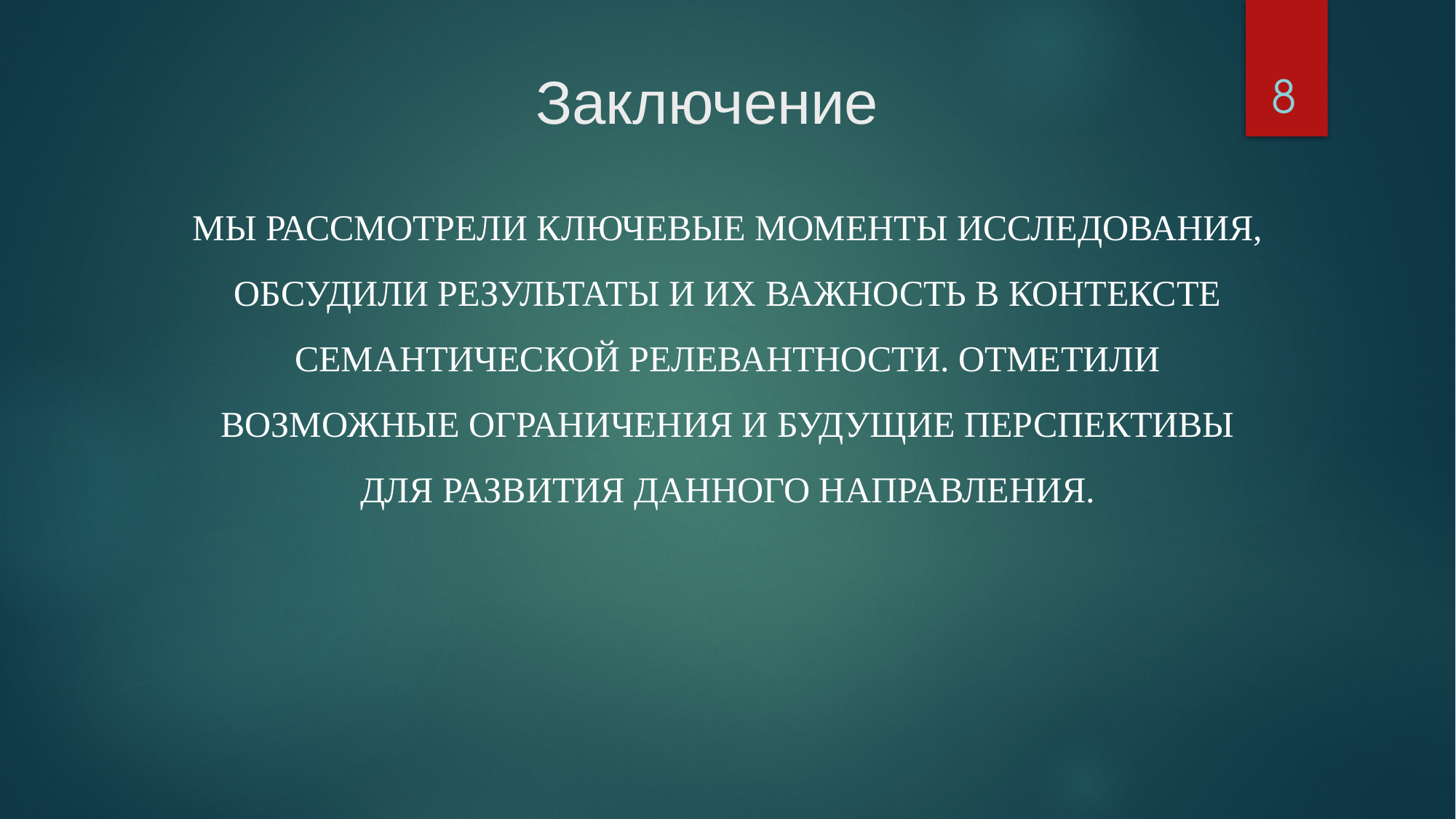

Заключение
8
Мы рассмотрели ключевые моменты исследования, обсудили результаты и их важность в контексте семантической релевантности. Отметили возможные ограничения и будущие перспективы для развития данного направления.